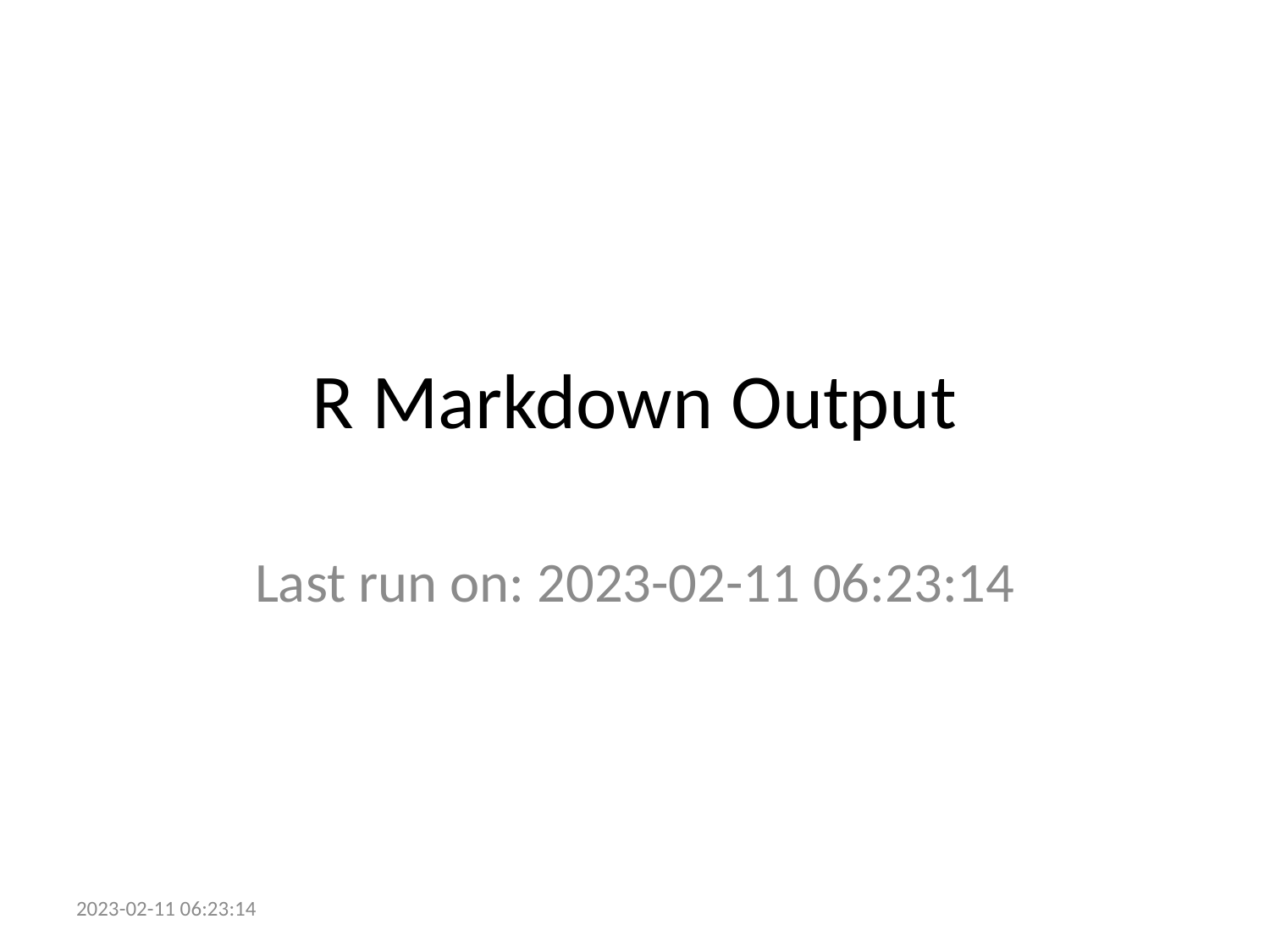

# R Markdown Output
Last run on: 2023-02-11 06:23:14
2023-02-11 06:23:14